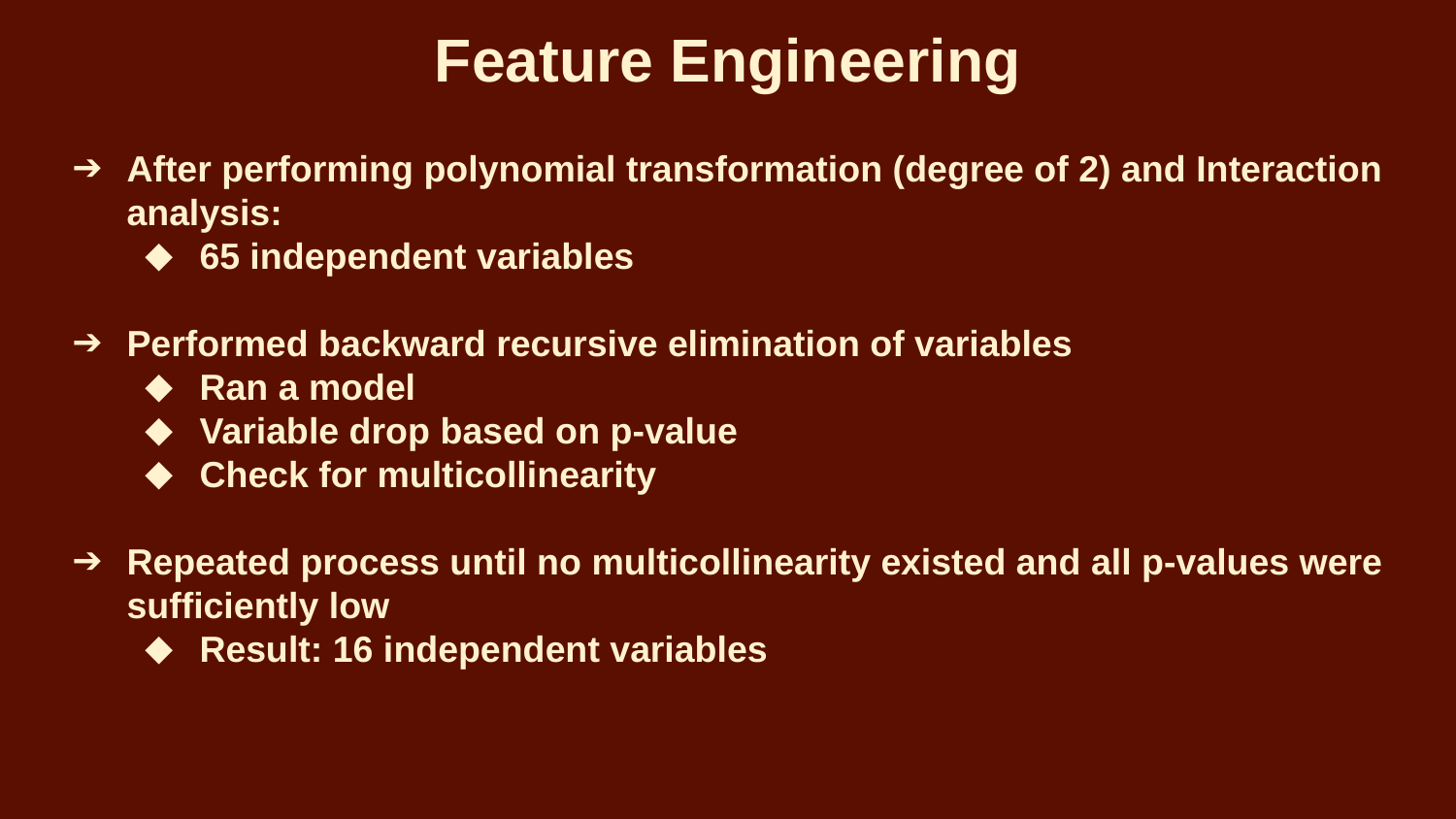

Feature Engineering

After performing polynomial transformation (degree of 2) and Interaction analysis:
65 independent variables

Performed backward recursive elimination of variables
Ran a model
Variable drop based on p-value
Check for multicollinearity

Repeated process until no multicollinearity existed and all p-values were sufficiently low
Result: 16 independent variables